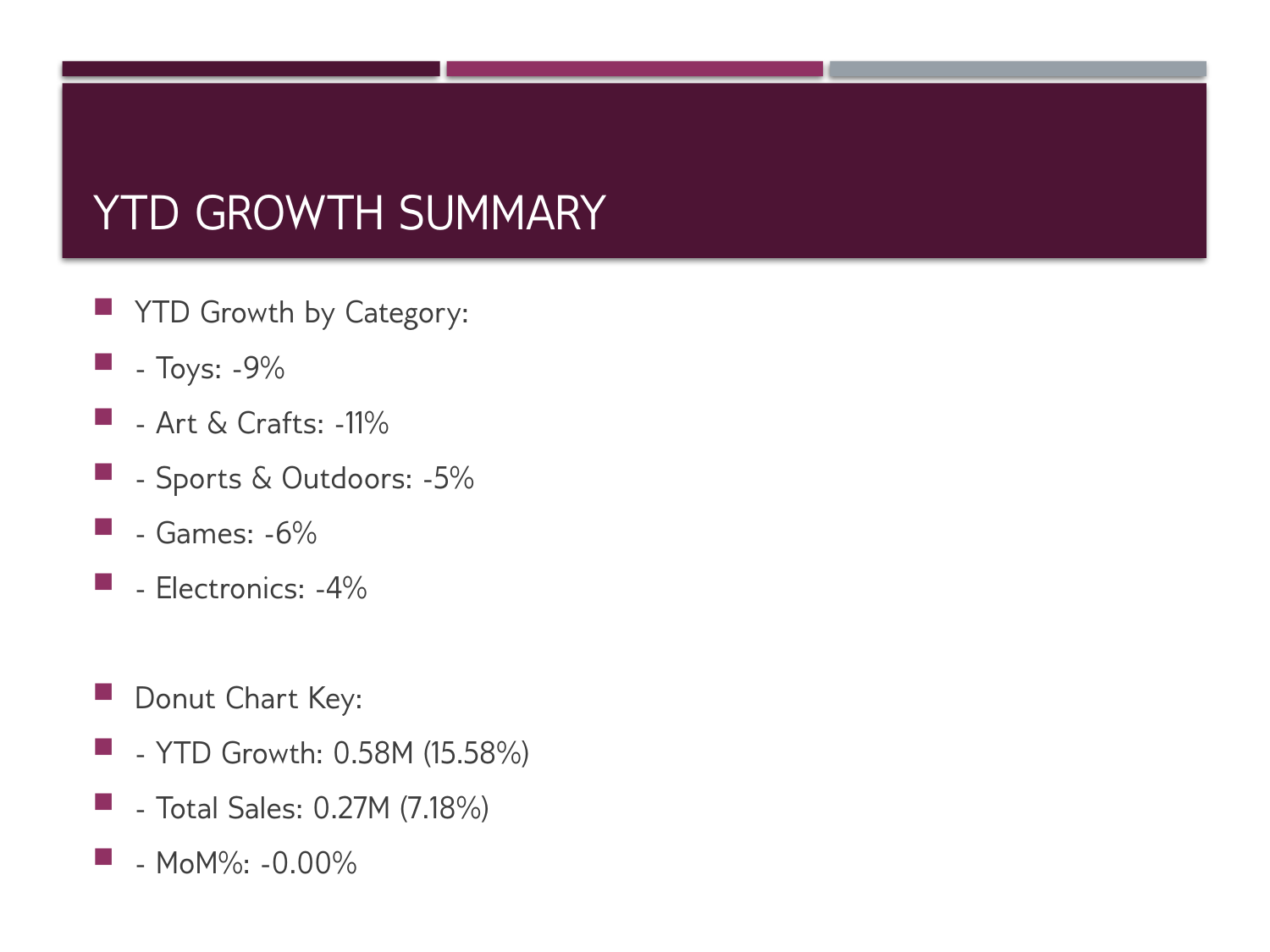

# YTD Growth Summary
YTD Growth by Category:
- Toys: -9%
- Art & Crafts: -11%
- Sports & Outdoors: -5%
- Games: -6%
- Electronics: -4%

Donut Chart Key:
- YTD Growth: 0.58M (15.58%)
- Total Sales: 0.27M (7.18%)
- MoM%: -0.00%